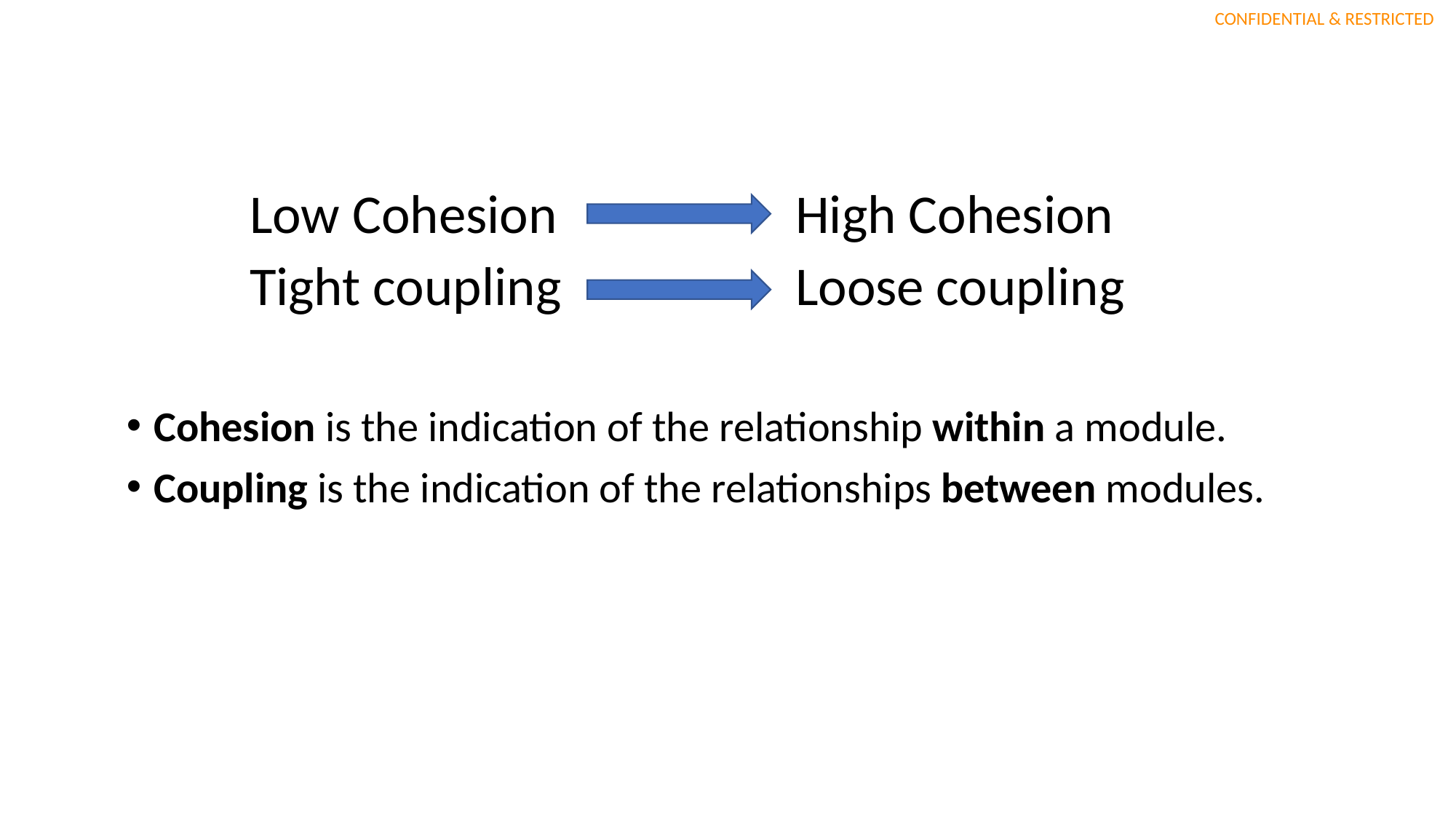

# Low Cohesion			High Cohesion Tight coupling 			Loose coupling

Cohesion is the indication of the relationship within a module.
Coupling is the indication of the relationships between modules.